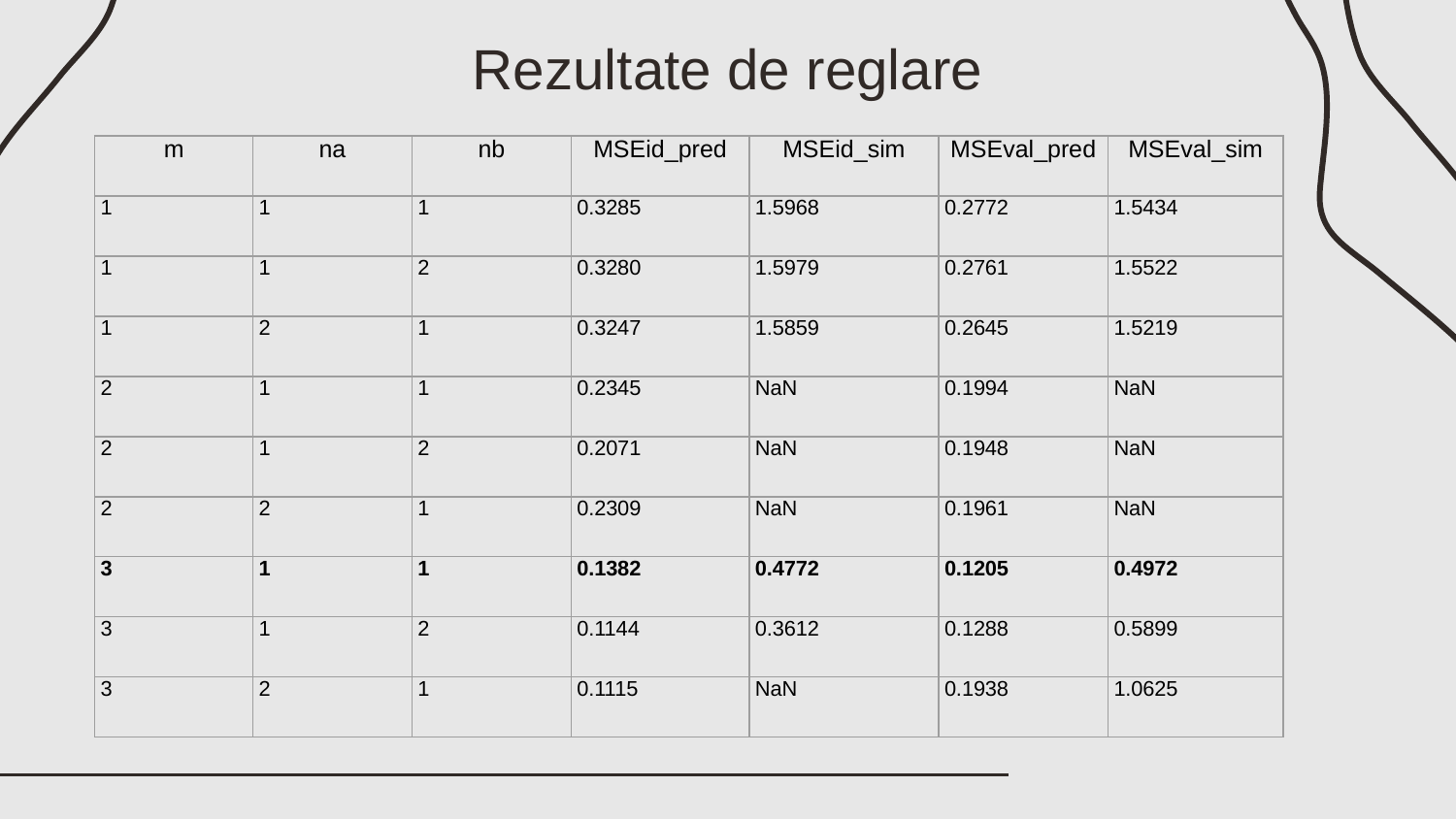

# Rezultate de reglare
| m | na | nb | MSEid\_pred | MSEid\_sim | MSEval\_pred | MSEval\_sim |
| --- | --- | --- | --- | --- | --- | --- |
| 1 | 1 | 1 | 0.3285 | 1.5968 | 0.2772 | 1.5434 |
| 1 | 1 | 2 | 0.3280 | 1.5979 | 0.2761 | 1.5522 |
| 1 | 2 | 1 | 0.3247 | 1.5859 | 0.2645 | 1.5219 |
| 2 | 1 | 1 | 0.2345 | NaN | 0.1994 | NaN |
| 2 | 1 | 2 | 0.2071 | NaN | 0.1948 | NaN |
| 2 | 2 | 1 | 0.2309 | NaN | 0.1961 | NaN |
| 3 | 1 | 1 | 0.1382 | 0.4772 | 0.1205 | 0.4972 |
| 3 | 1 | 2 | 0.1144 | 0.3612 | 0.1288 | 0.5899 |
| 3 | 2 | 1 | 0.1115 | NaN | 0.1938 | 1.0625 |